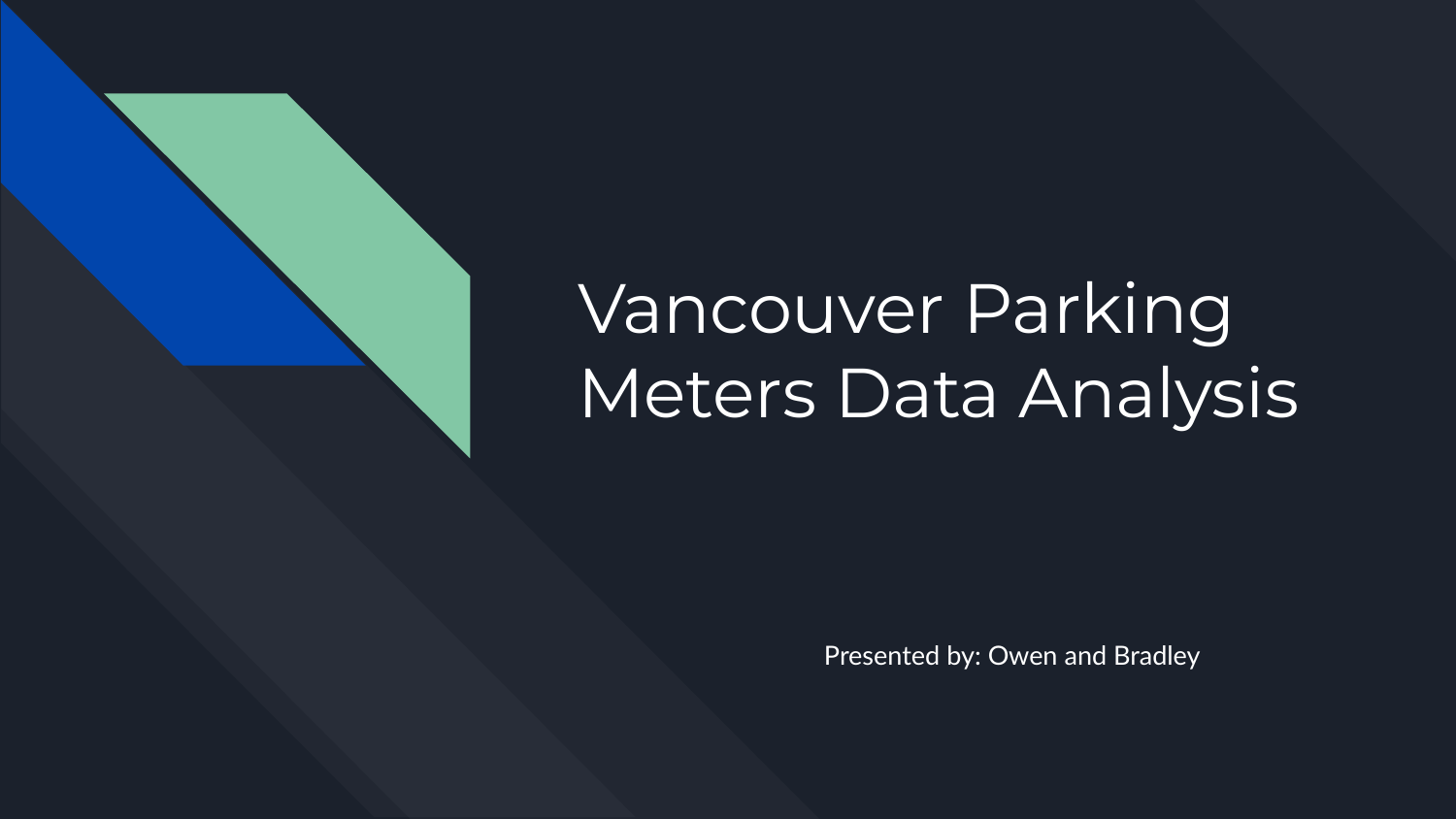

# Vancouver Parking Meters Data Analysis
Presented by: Owen and Bradley